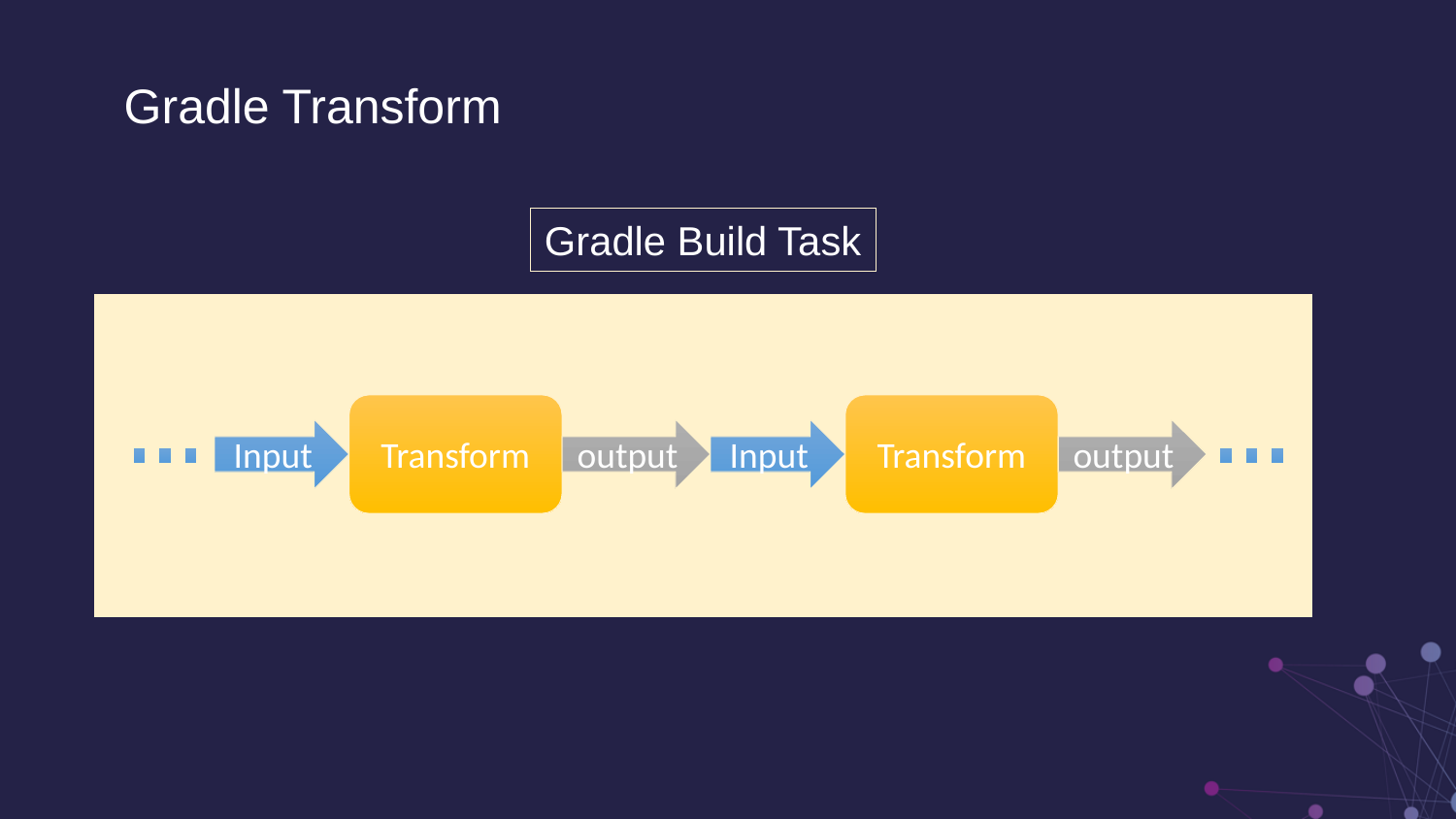

Gradle Transform
Gradle Build Task

Transform
Transform
Input
output
Input
output